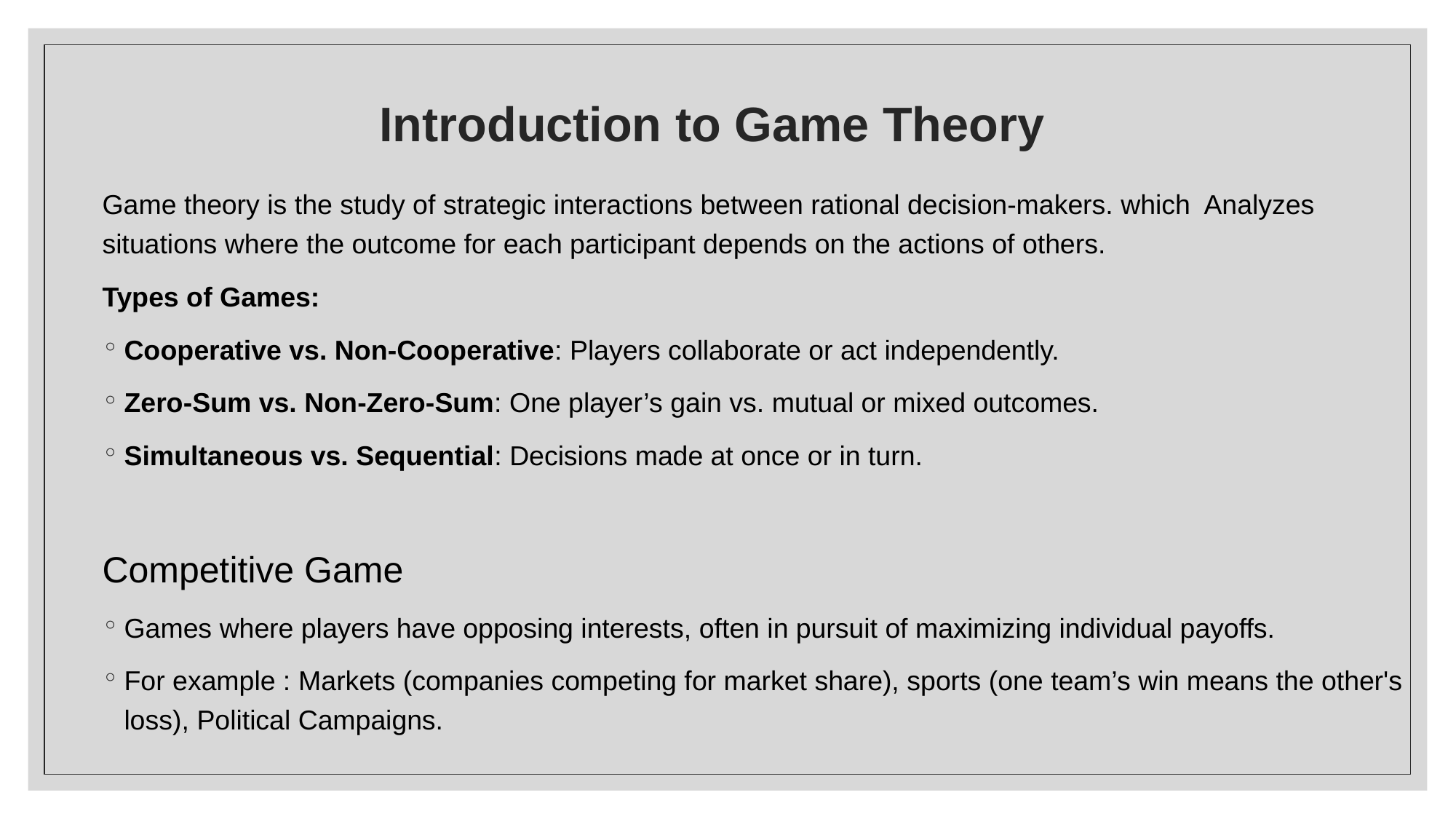

# Introduction to Game Theory
Game theory is the study of strategic interactions between rational decision-makers. which  Analyzes situations where the outcome for each participant depends on the actions of others.
Types of Games:
Cooperative vs. Non-Cooperative: Players collaborate or act independently.
Zero-Sum vs. Non-Zero-Sum: One player’s gain vs. mutual or mixed outcomes.
Simultaneous vs. Sequential: Decisions made at once or in turn.

Competitive Game
Games where players have opposing interests, often in pursuit of maximizing individual payoffs.
For example : Markets (companies competing for market share), sports (one team’s win means the other's loss), Political Campaigns.